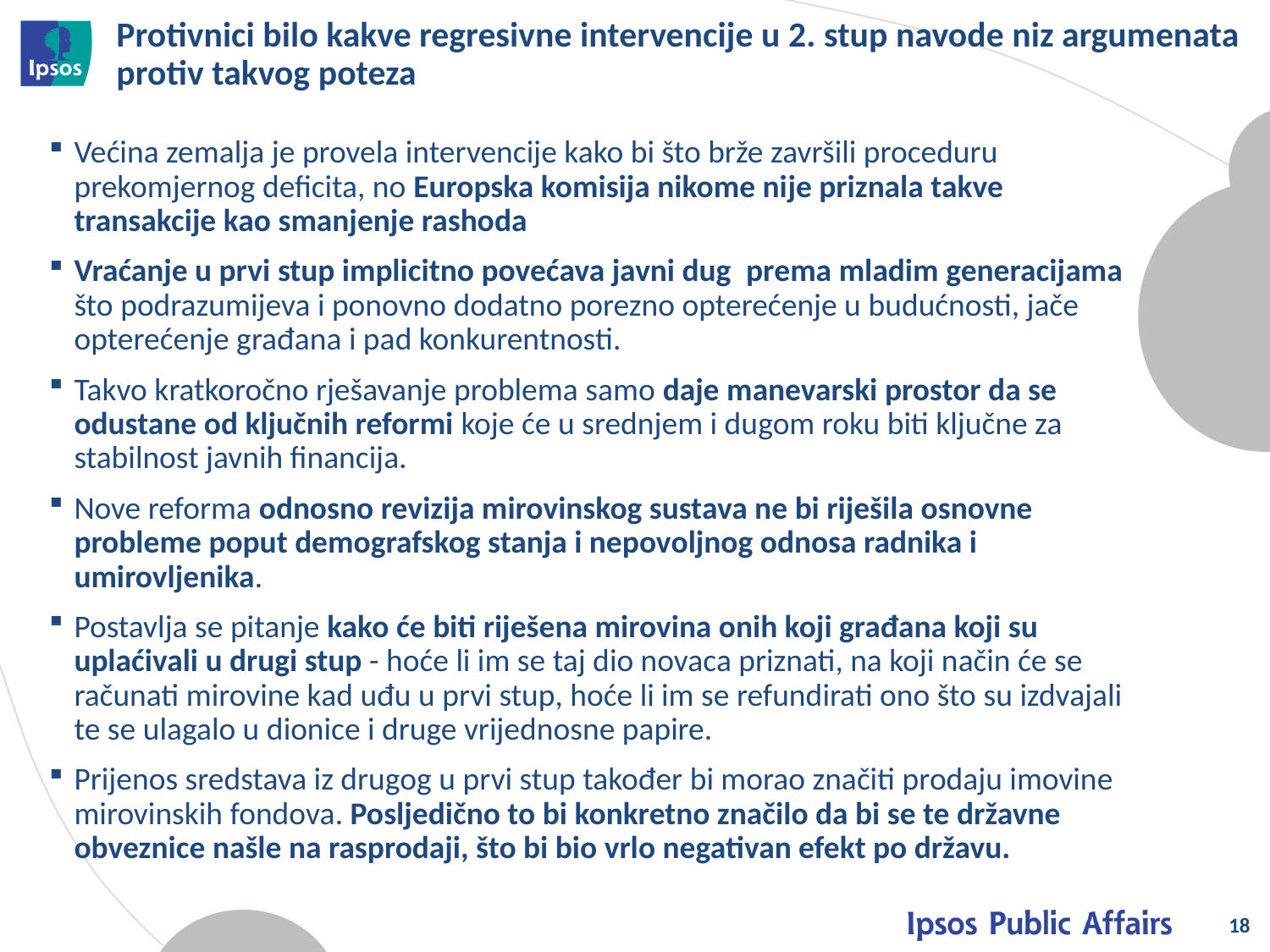

# Protivnici bilo kakve regresivne intervencije u 2. stup navode niz argumenata protiv takvog poteza
Većina zemalja je provela intervencije kako bi što brže završili proceduru prekomjernog deficita, no Europska komisija nikome nije priznala takve transakcije kao smanjenje rashoda
Vraćanje u prvi stup implicitno povećava javni dug  prema mladim generacijama što podrazumijeva i ponovno dodatno porezno opterećenje u budućnosti, jače opterećenje građana i pad konkurentnosti.
Takvo kratkoročno rješavanje problema samo daje manevarski prostor da se odustane od ključnih reformi koje će u srednjem i dugom roku biti ključne za stabilnost javnih financija.
Nove reforma odnosno revizija mirovinskog sustava ne bi riješila osnovne probleme poput demografskog stanja i nepovoljnog odnosa radnika i umirovljenika.
Postavlja se pitanje kako će biti riješena mirovina onih koji građana koji su uplaćivali u drugi stup - hoće li im se taj dio novaca priznati, na koji način će se računati mirovine kad uđu u prvi stup, hoće li im se refundirati ono što su izdvajali te se ulagalo u dionice i druge vrijednosne papire.
Prijenos sredstava iz drugog u prvi stup također bi morao značiti prodaju imovine mirovinskih fondova. Posljedično to bi konkretno značilo da bi se te državne obveznice našle na rasprodaji, što bi bio vrlo negativan efekt po državu.

18